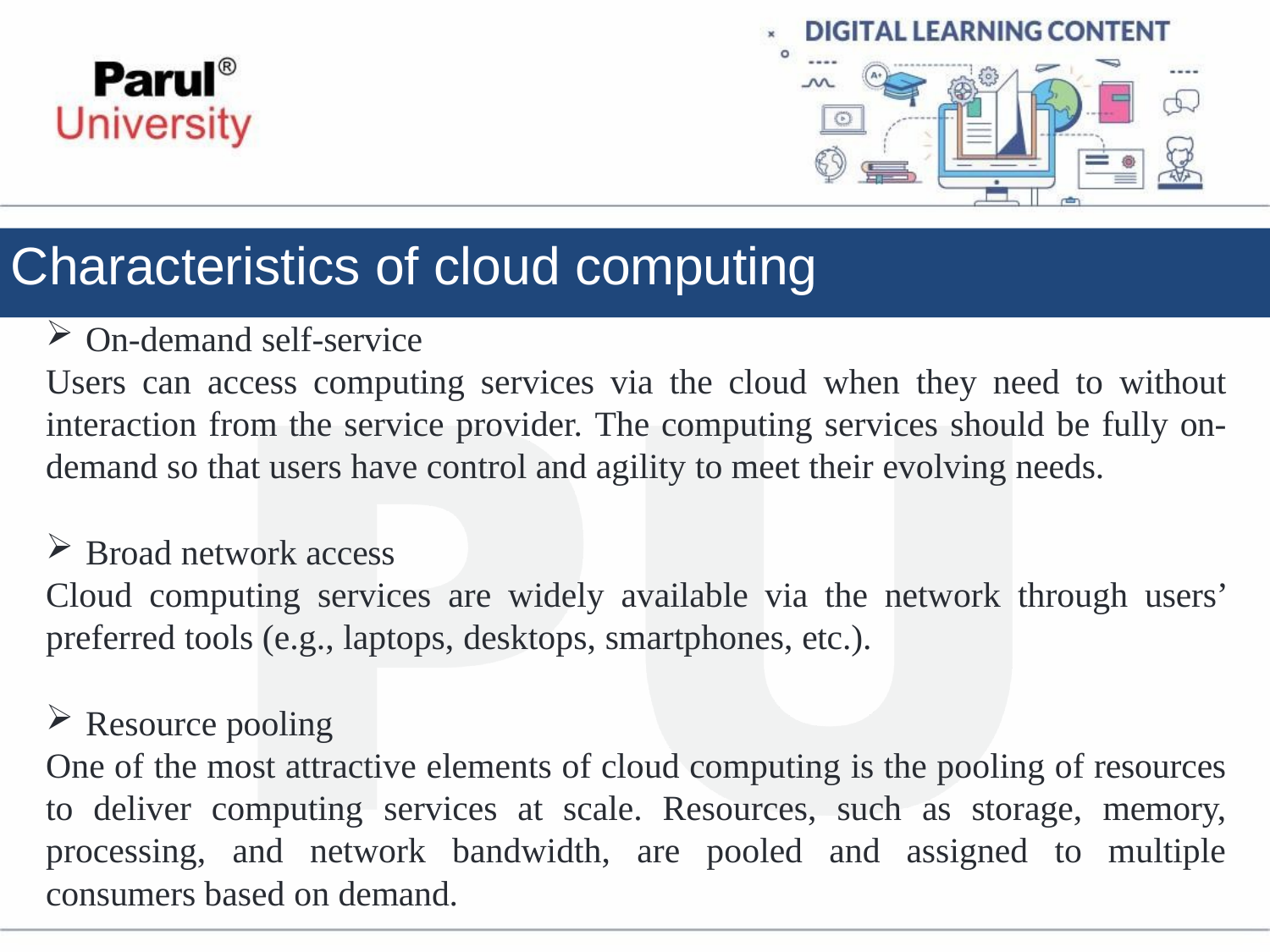

# Characteristics of cloud computing
On-demand self-service
Users can access computing services via the cloud when they need to without interaction from the service provider. The computing services should be fully on- demand so that users have control and agility to meet their evolving needs.

Broad network access
Cloud computing services are widely available via the network through users’ preferred tools (e.g., laptops, desktops, smartphones, etc.).

Resource pooling
One of the most attractive elements of cloud computing is the pooling of resources to  deliver  computing  services  at  scale.  Resources,  such  as  storage,  memory, processing, and network bandwidth, are pooled and assigned to multiple consumers based on demand.